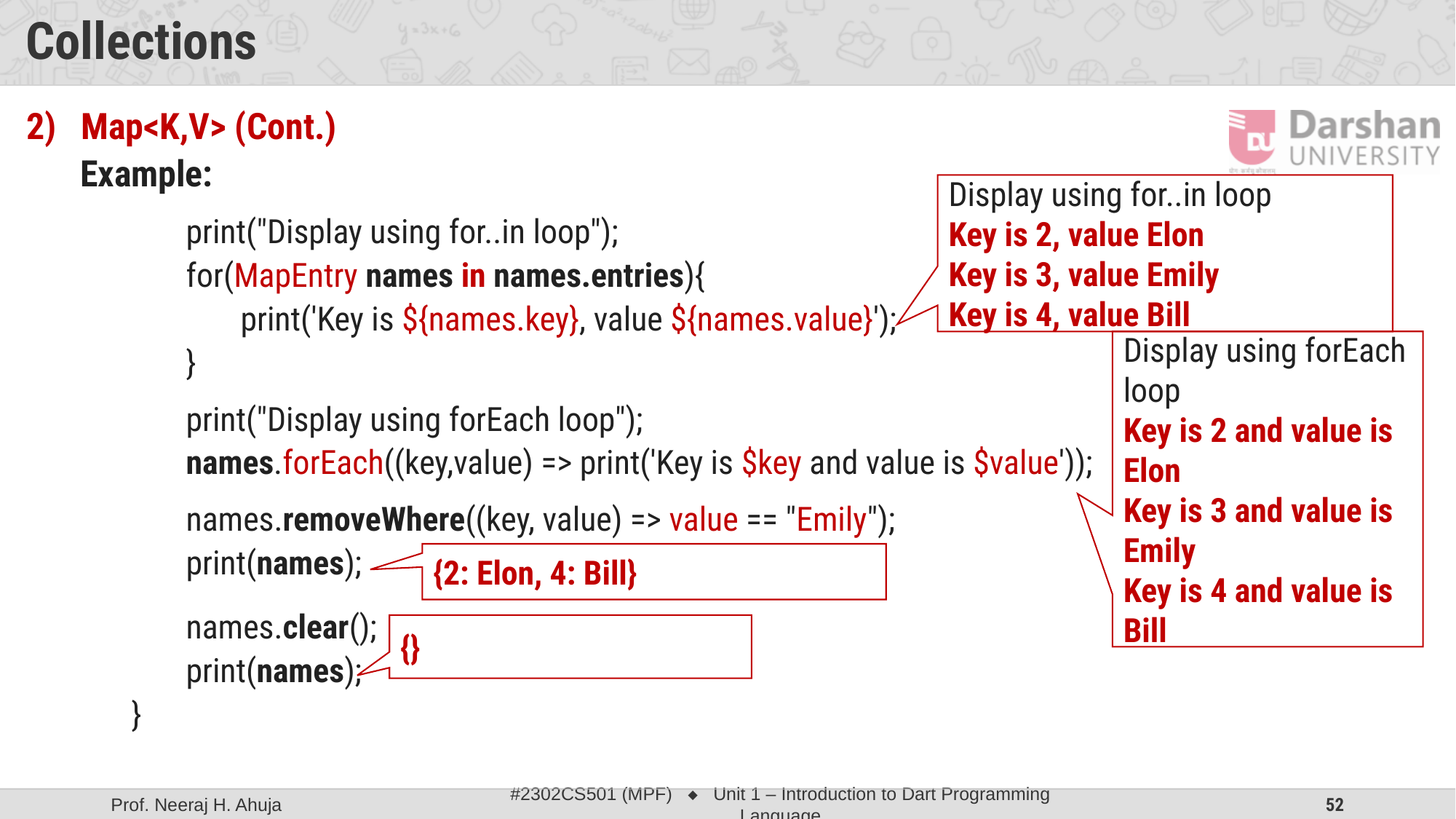

# Collections
Map<K,V> (Cont.)
Example:

print("Display using for..in loop");
for(MapEntry names in names.entries){
print('Key is ${names.key}, value ${names.value}');
}

print("Display using forEach loop");
names.forEach((key,value) => print('Key is $key and value is $value'));

names.removeWhere((key, value) => value == "Emily");
print(names);

names.clear();
print(names);
}
Display using for..in loop
Key is 2, value Elon
Key is 3, value Emily
Key is 4, value Bill
Display using forEach loop
Key is 2 and value is Elon
Key is 3 and value is Emily
Key is 4 and value is Bill
{2: Elon, 4: Bill}
{}